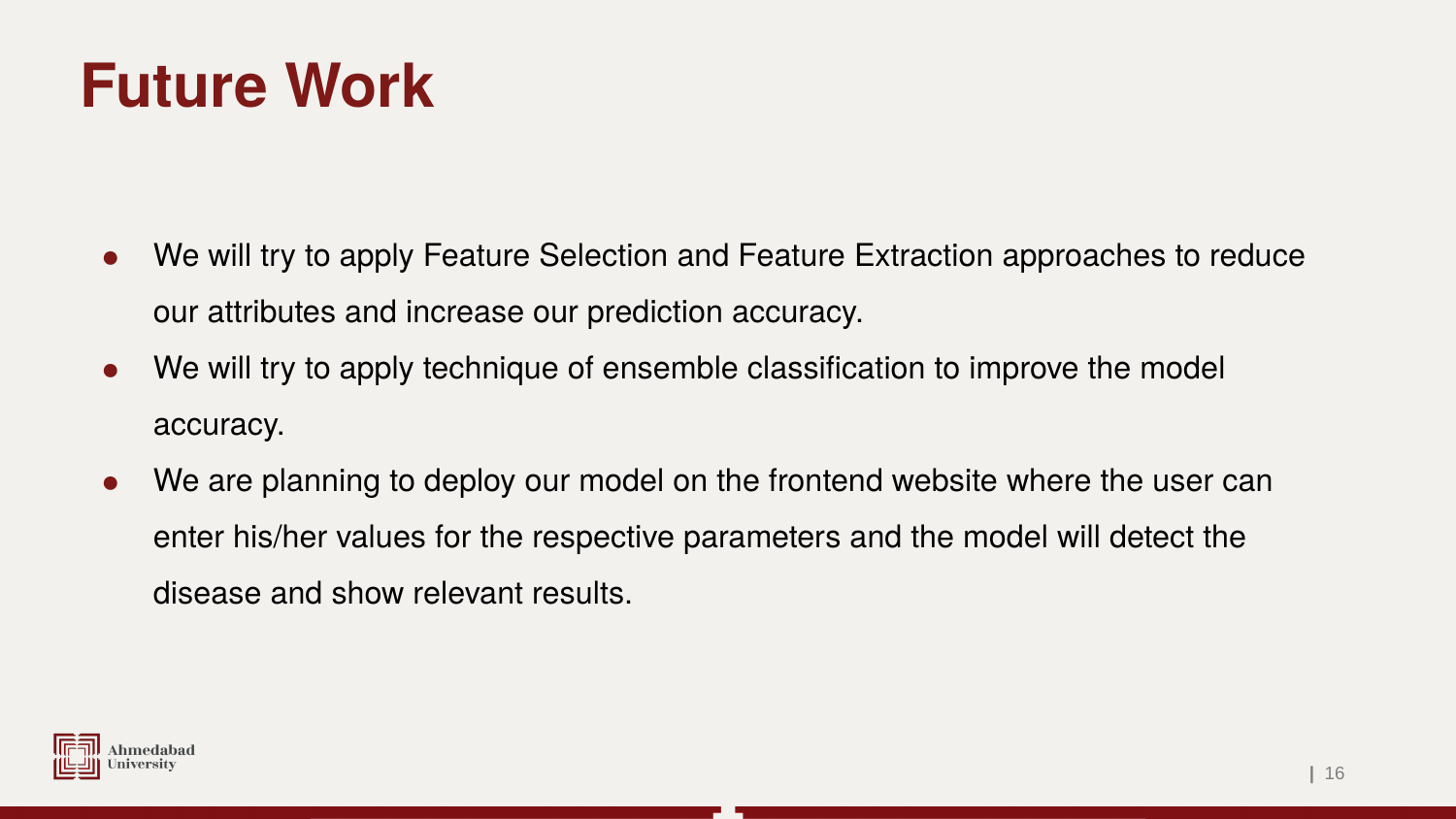

# Future Work
We will try to apply Feature Selection and Feature Extraction approaches to reduce our attributes and increase our prediction accuracy.
We will try to apply technique of ensemble classification to improve the model accuracy.
We are planning to deploy our model on the frontend website where the user can enter his/her values for the respective parameters and the model will detect the disease and show relevant results.
|  16